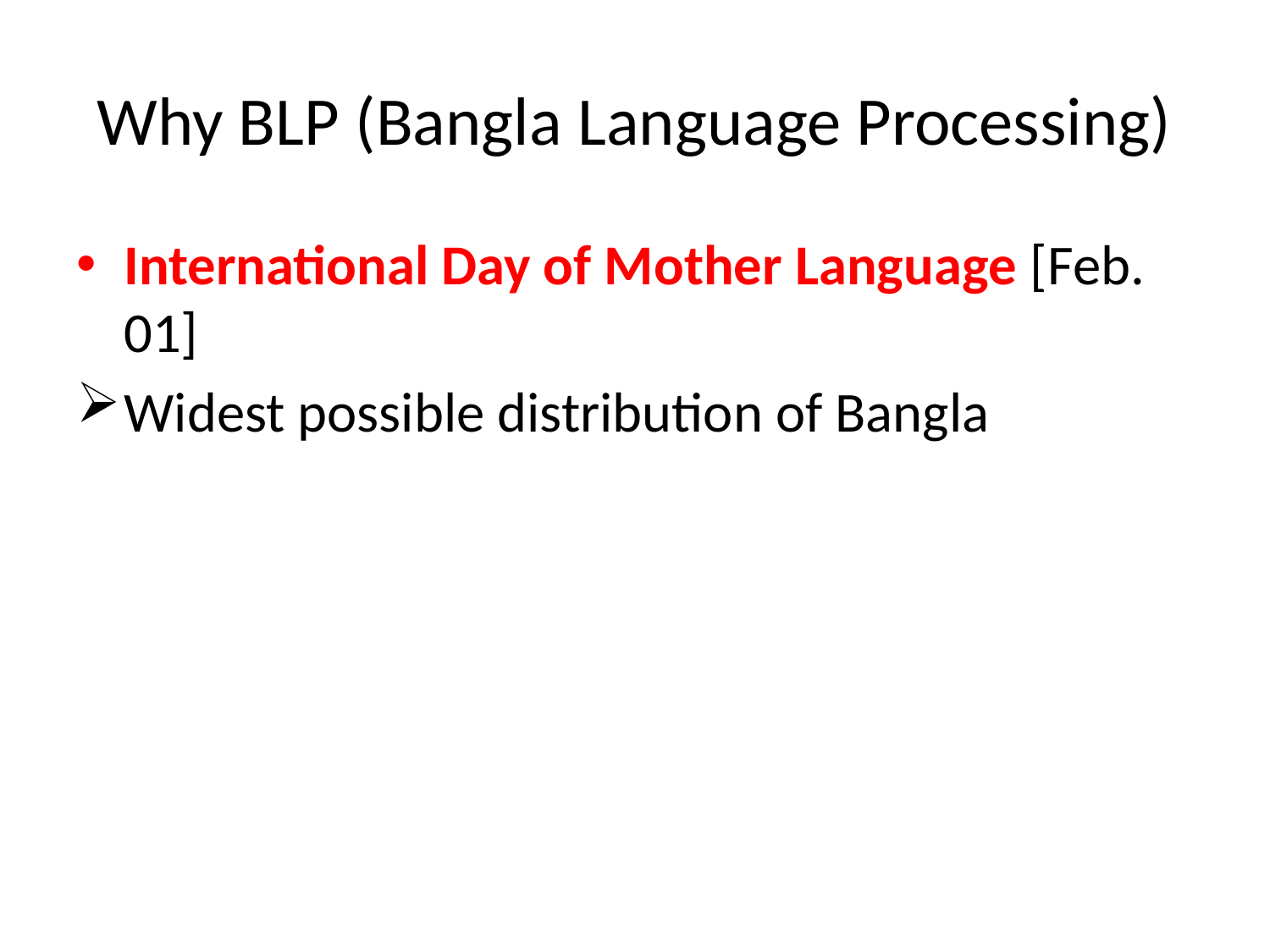

# Why BLP (Bangla Language Processing)
International Day of Mother Language [Feb. 01]
Widest possible distribution of Bangla